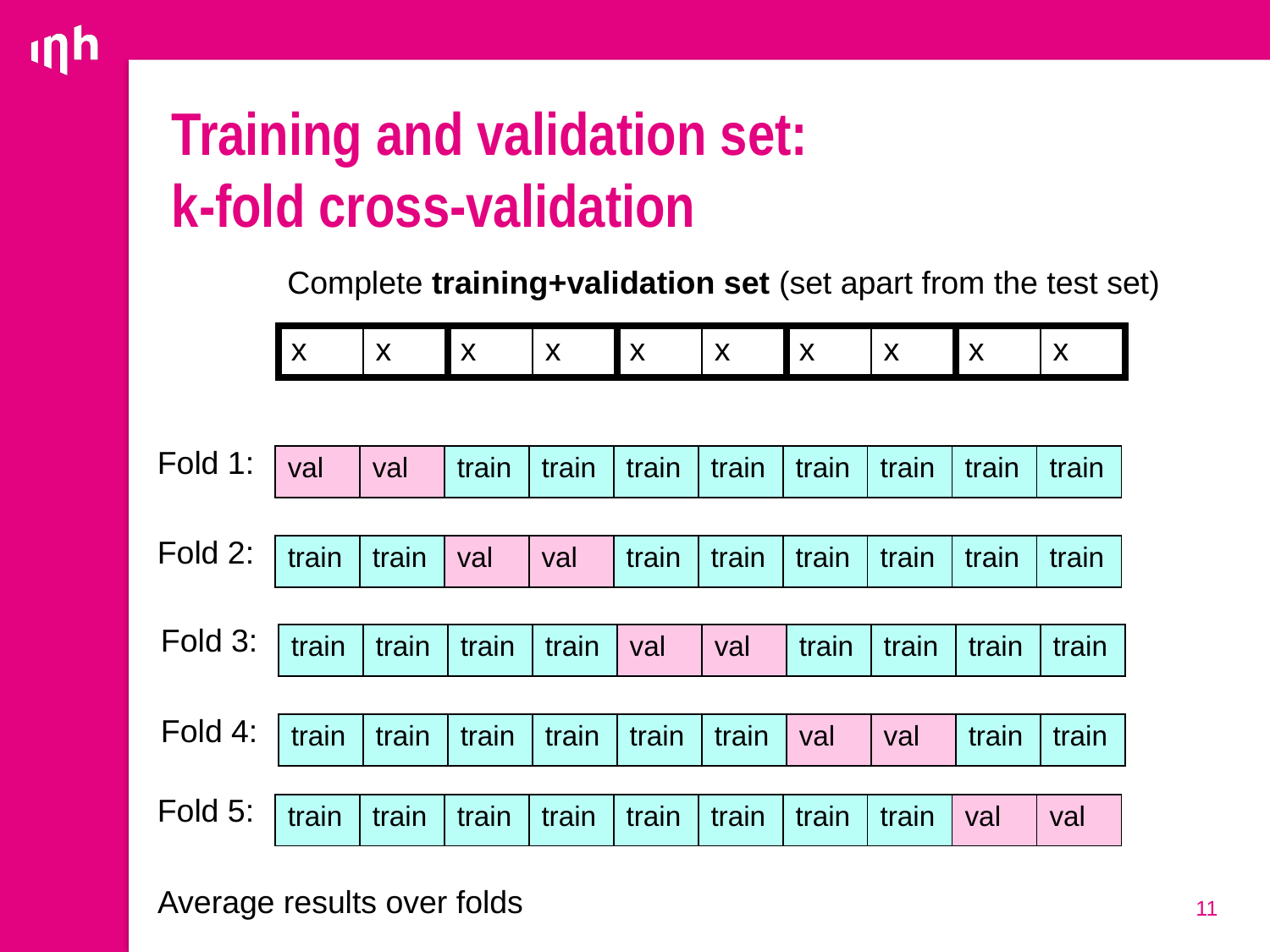

# Training and validation set: k-fold cross-validation
Complete training+validation set (set apart from the test set)

| x | x | x | x | x | x | x | x | x | x |
| --- | --- | --- | --- | --- | --- | --- | --- | --- | --- |
Fold 1:
| val | val | train | train | train | train | train | train | train | train |
| --- | --- | --- | --- | --- | --- | --- | --- | --- | --- |
Fold 2:
| train | train | val | val | train | train | train | train | train | train |
| --- | --- | --- | --- | --- | --- | --- | --- | --- | --- |
Fold 3:
| train | train | train | train | val | val | train | train | train | train |
| --- | --- | --- | --- | --- | --- | --- | --- | --- | --- |
Fold 4:
| train | train | train | train | train | train | val | val | train | train |
| --- | --- | --- | --- | --- | --- | --- | --- | --- | --- |
Fold 5:
| train | train | train | train | train | train | train | train | val | val |
| --- | --- | --- | --- | --- | --- | --- | --- | --- | --- |
Average results over folds
11